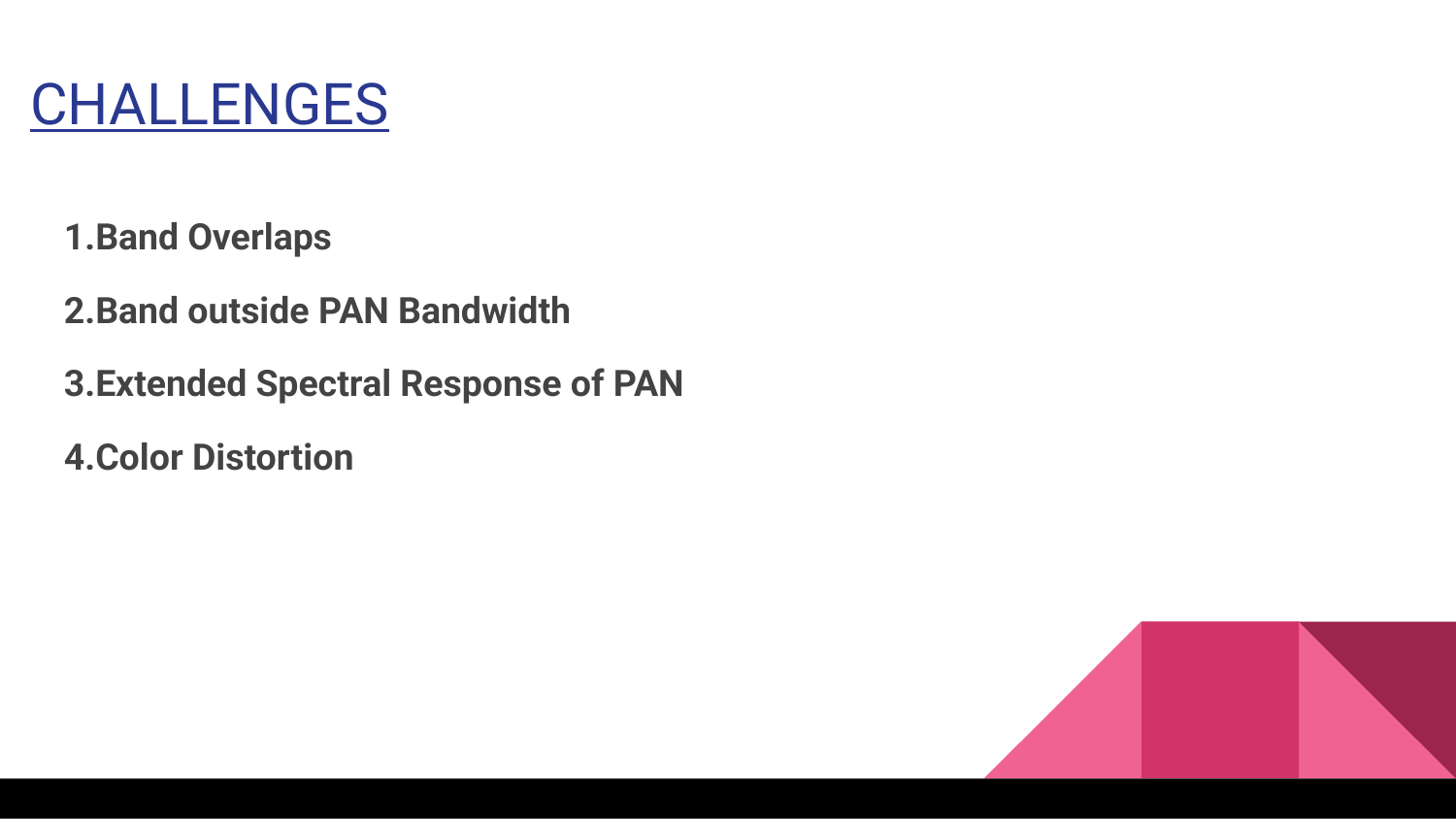

CHALLENGES
1.Band Overlaps
2.Band outside PAN Bandwidth
3.Extended Spectral Response of PAN
4.Color Distortion